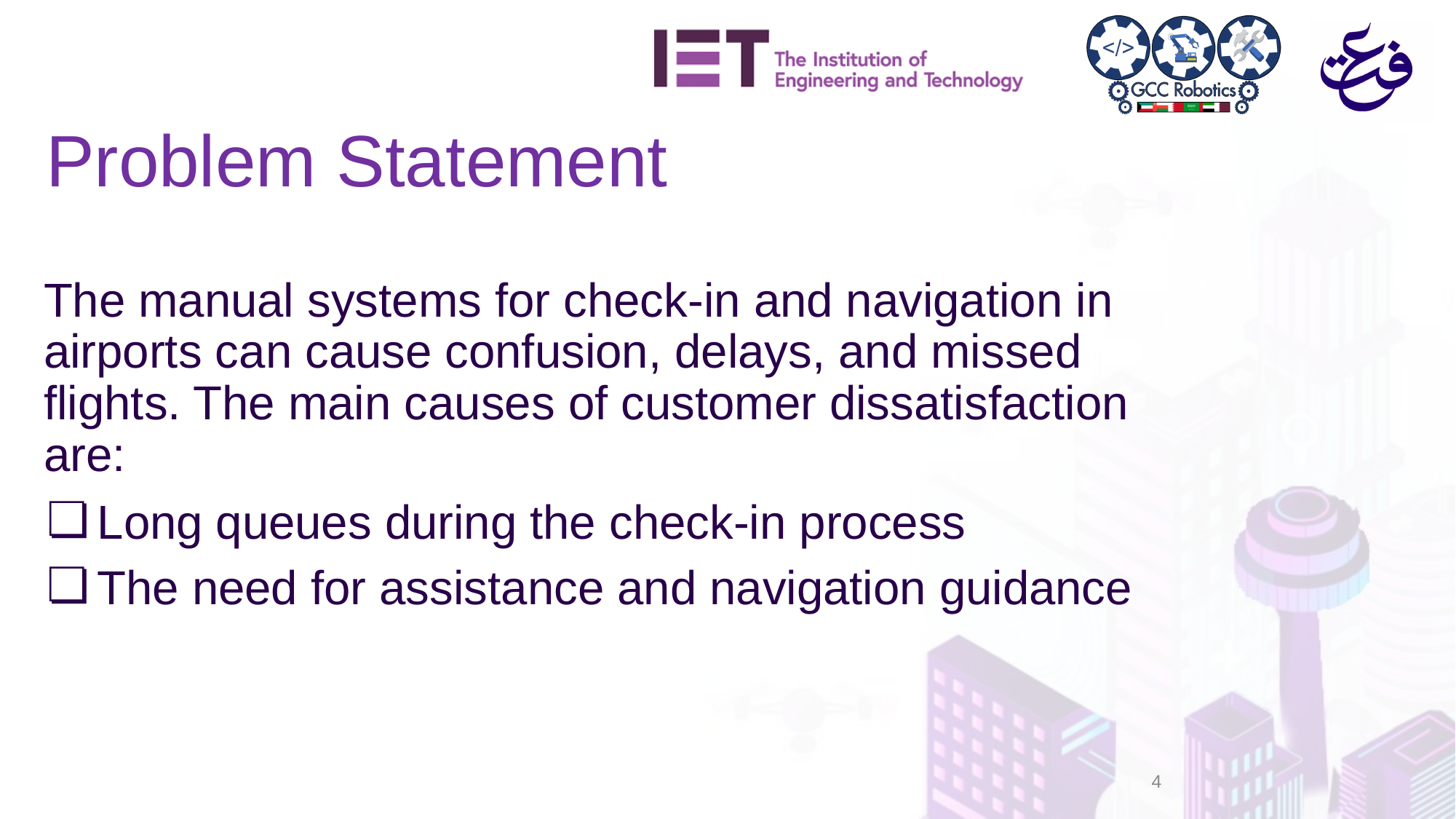

# Problem Statement
The manual systems for check-in and navigation in airports can cause confusion, delays, and missed flights. The main causes of customer dissatisfaction are:
Long queues during the check-in process
The need for assistance and navigation guidance

4